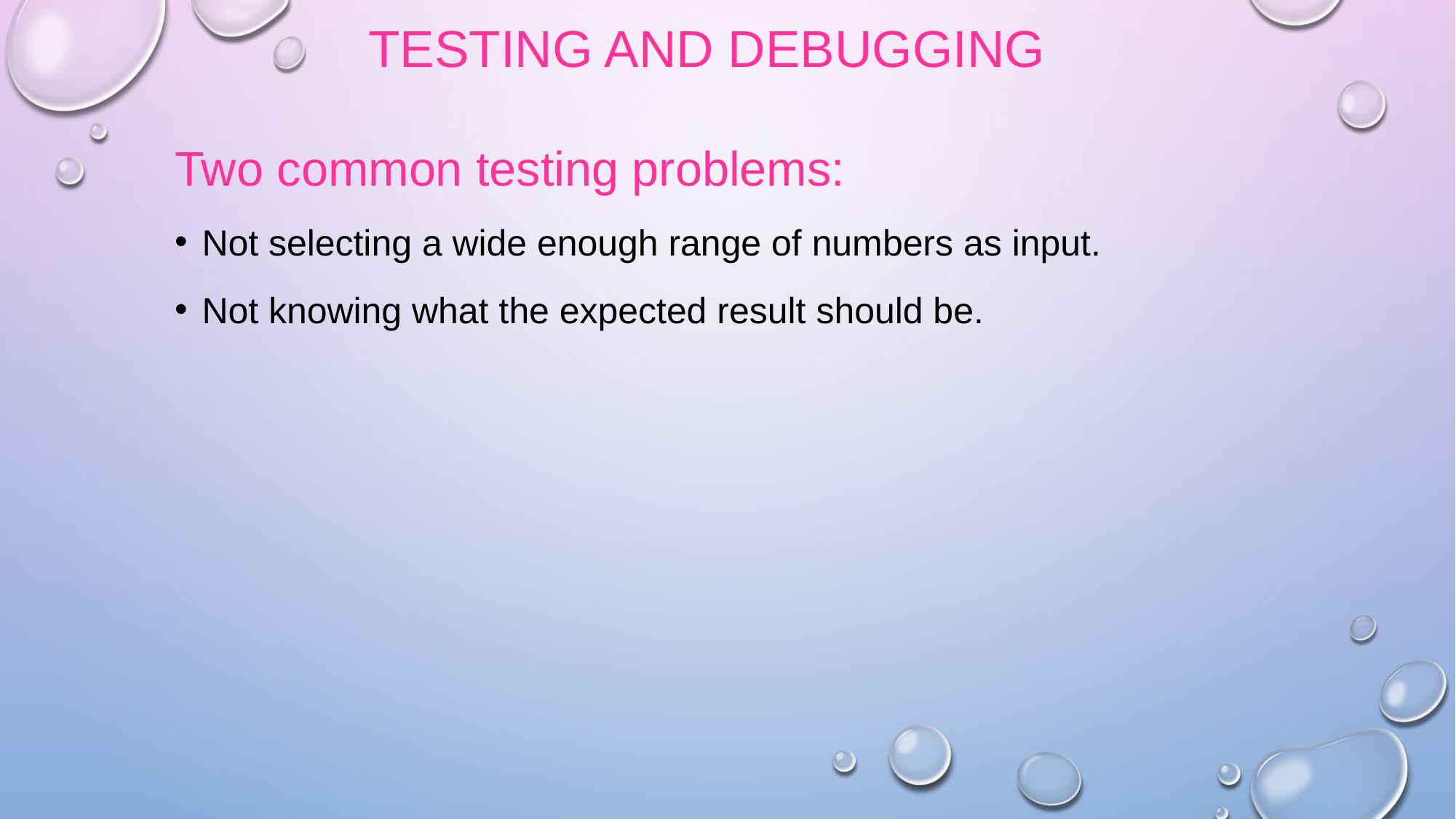

# Testing and debugging
Two common testing problems:
Not selecting a wide enough range of numbers as input.
Not knowing what the expected result should be.